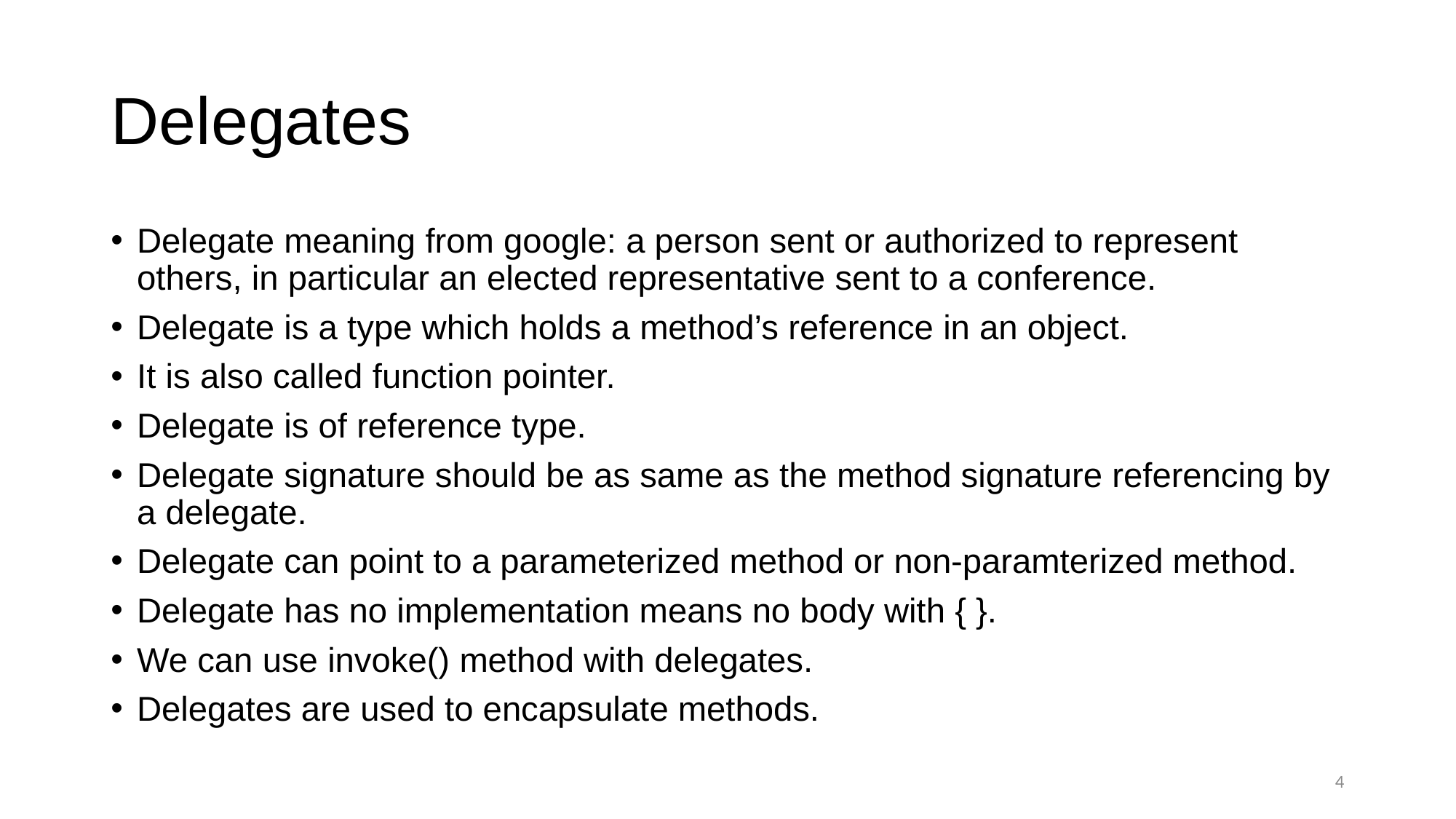

# Delegates
Delegate meaning from google: a person sent or authorized to represent others, in particular an elected representative sent to a conference.
Delegate is a type which holds a method’s reference in an object.
It is also called function pointer.
Delegate is of reference type.
Delegate signature should be as same as the method signature referencing by a delegate.
Delegate can point to a parameterized method or non-paramterized method.
Delegate has no implementation means no body with { }.
We can use invoke() method with delegates.
Delegates are used to encapsulate methods.

4